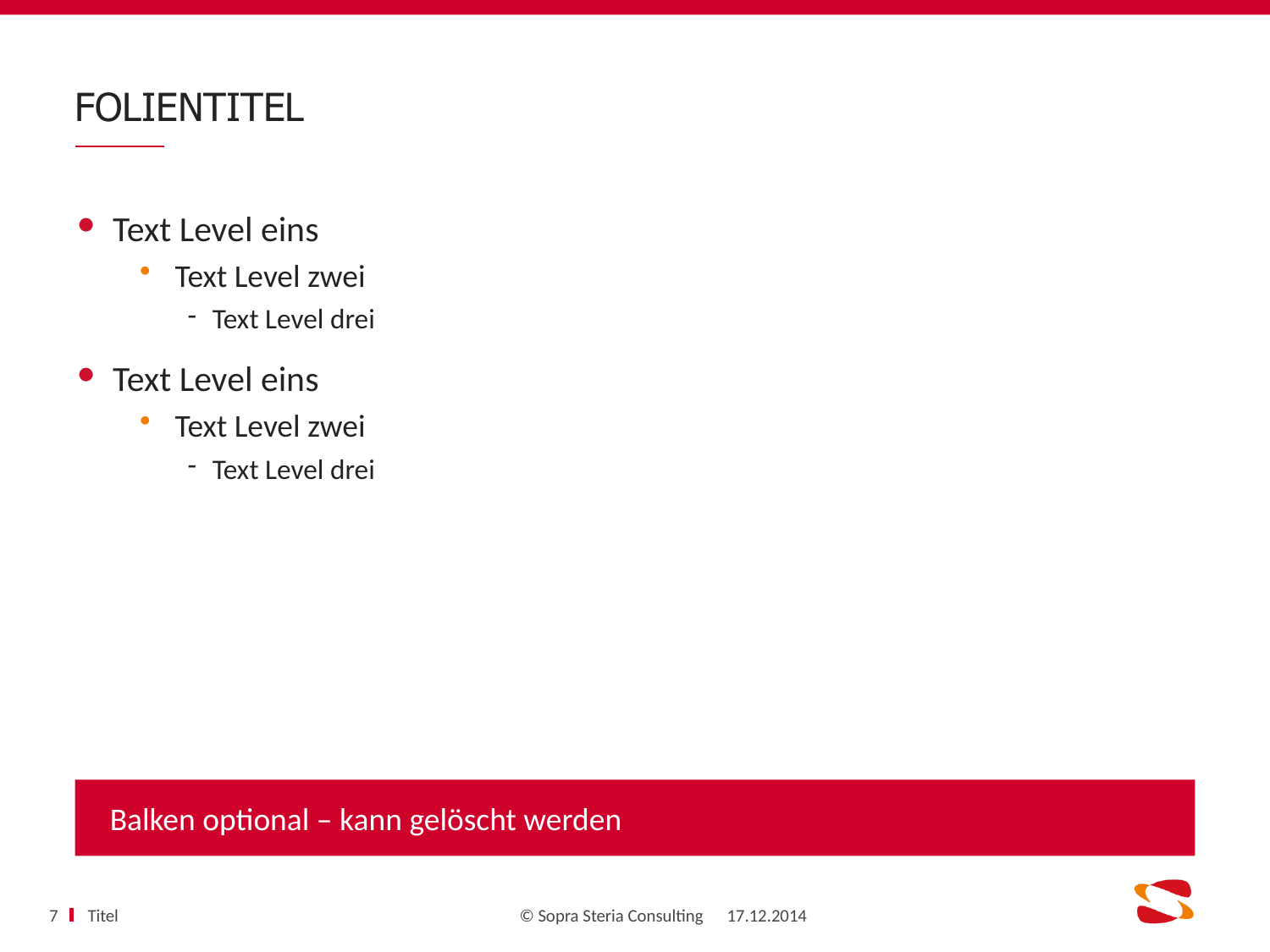

# Folientitel
Text Level eins
Text Level zwei
Text Level drei
Text Level eins
Text Level zwei
Text Level drei

Balken optional – kann gelöscht werden
Titel
7
17.12.2014